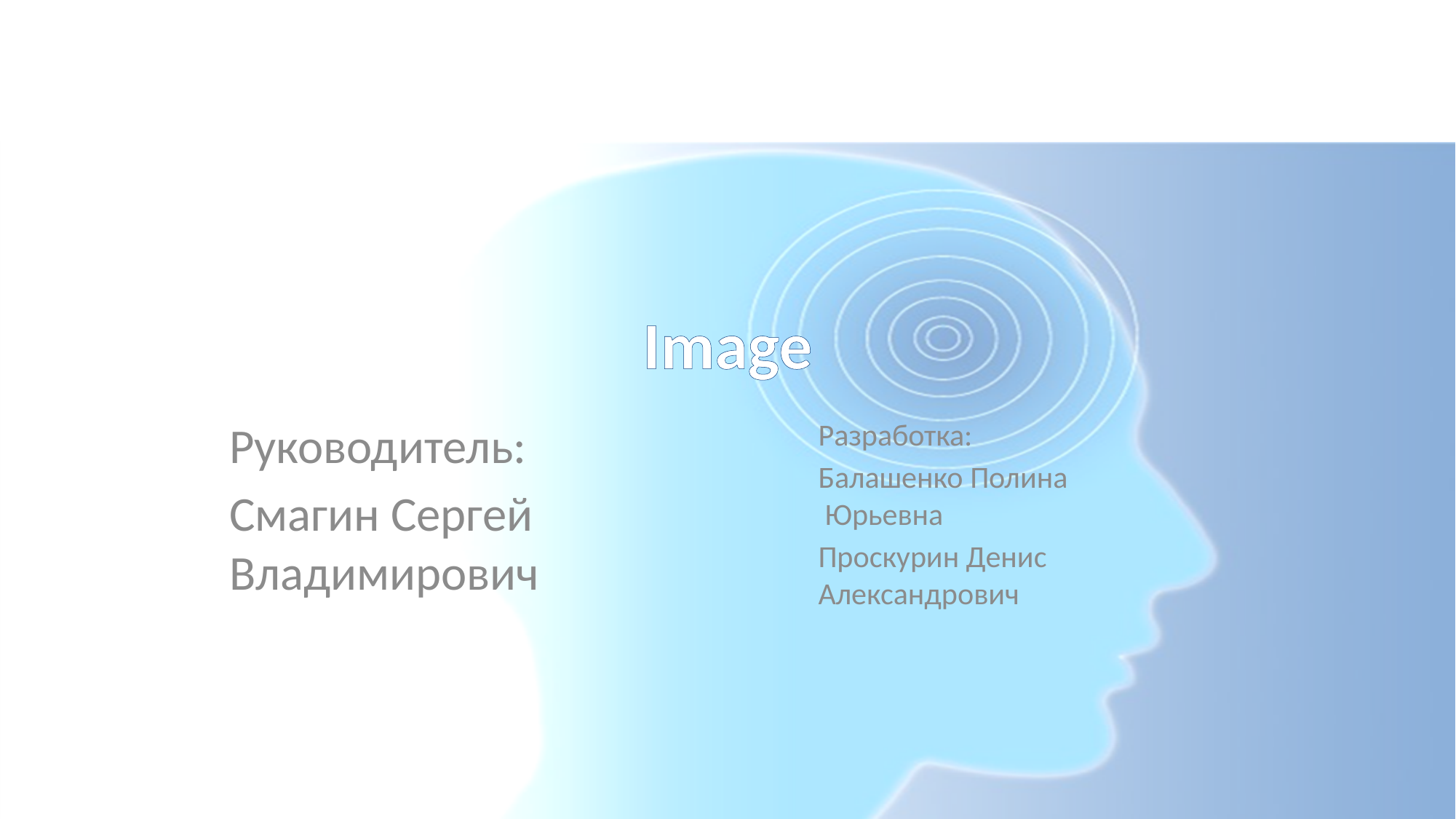

# Image
Руководитель:
Смагин Сергей Владимирович
Разработка:
Балашенко Полина
 Юрьевна
Проскурин Денис
Александрович